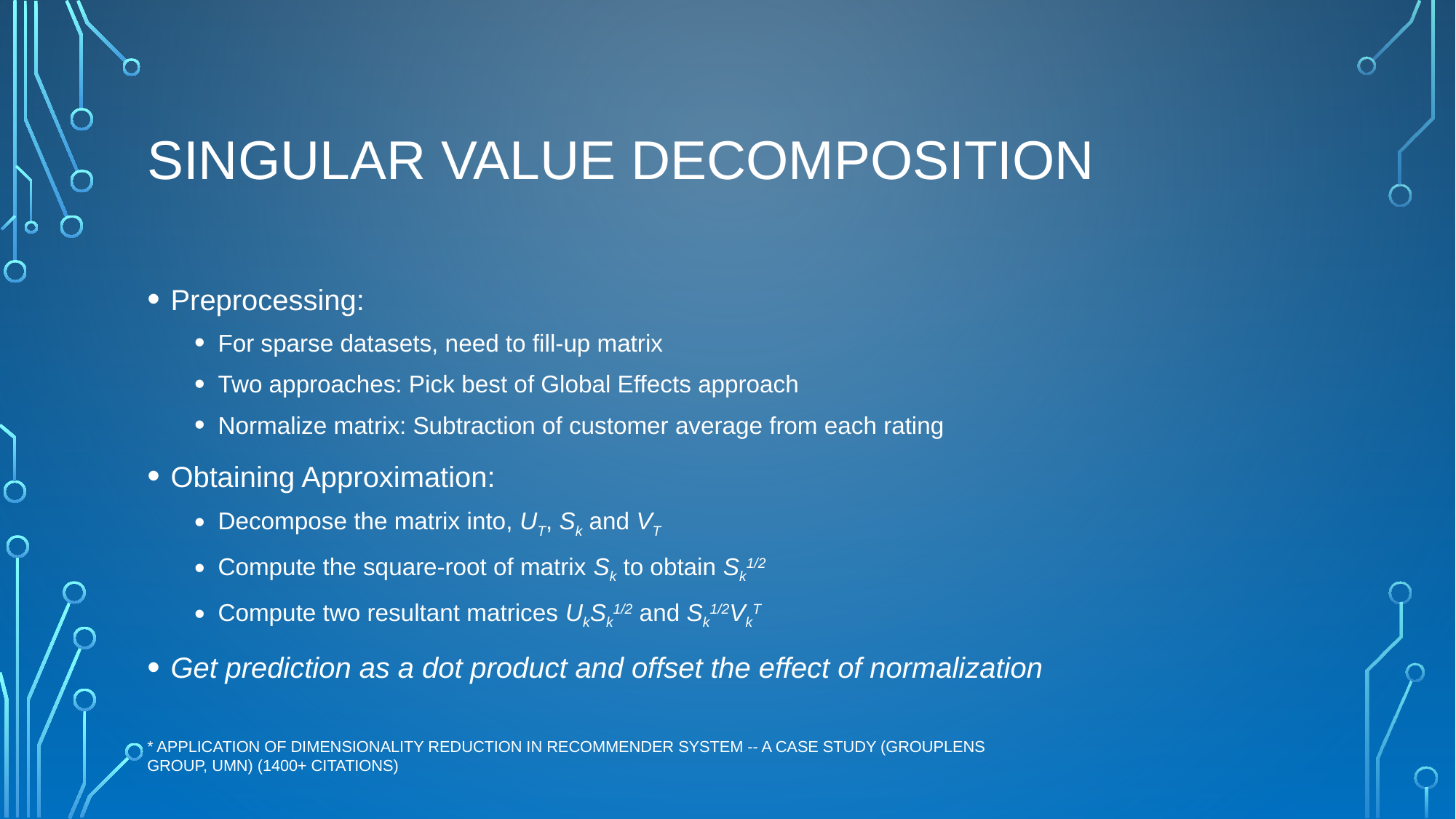

# Singular Value Decomposition
Preprocessing:
For sparse datasets, need to fill-up matrix
Two approaches: Pick best of Global Effects approach
Normalize matrix: Subtraction of customer average from each rating
Obtaining Approximation:
Decompose the matrix into, UT, Sk and VT
Compute the square-root of matrix Sk to obtain Sk1/2
Compute two resultant matrices UkSk1/2 and Sk1/2VkT
Get prediction as a dot product and offset the effect of normalization

* Application of Dimensionality Reduction in Recommender System -- A Case Study (GroupLens Group, UMN) (1400+ citationS)